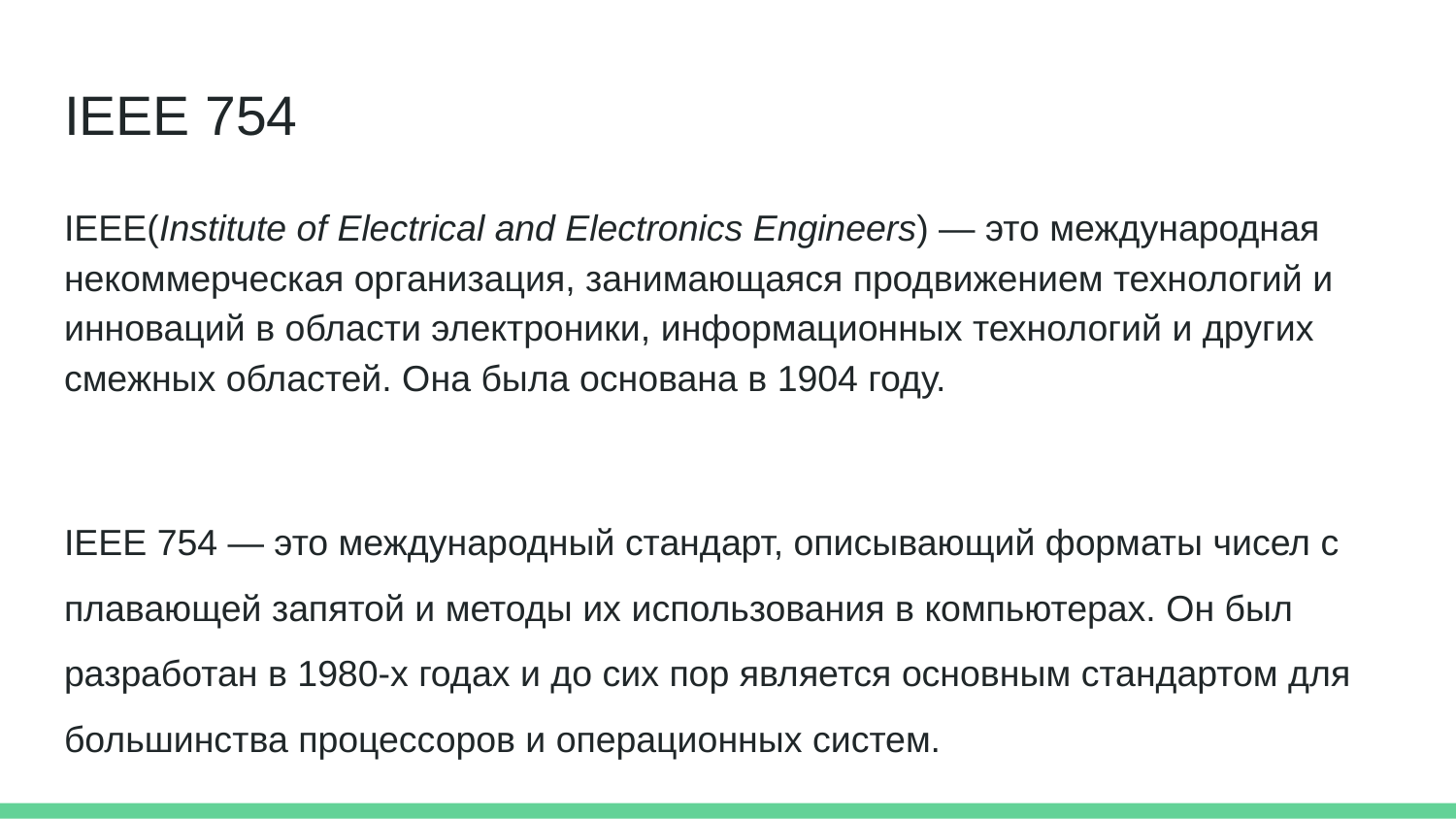

# IEEE 754
IEEE(Institute of Electrical and Electronics Engineers) — это международная некоммерческая организация, занимающаяся продвижением технологий и инноваций в области электроники, информационных технологий и других смежных областей. Она была основана в 1904 году.

IEEE 754 — это международный стандарт, описывающий форматы чисел с плавающей запятой и методы их использования в компьютерах. Он был разработан в 1980-х годах и до сих пор является основным стандартом для большинства процессоров и операционных систем.